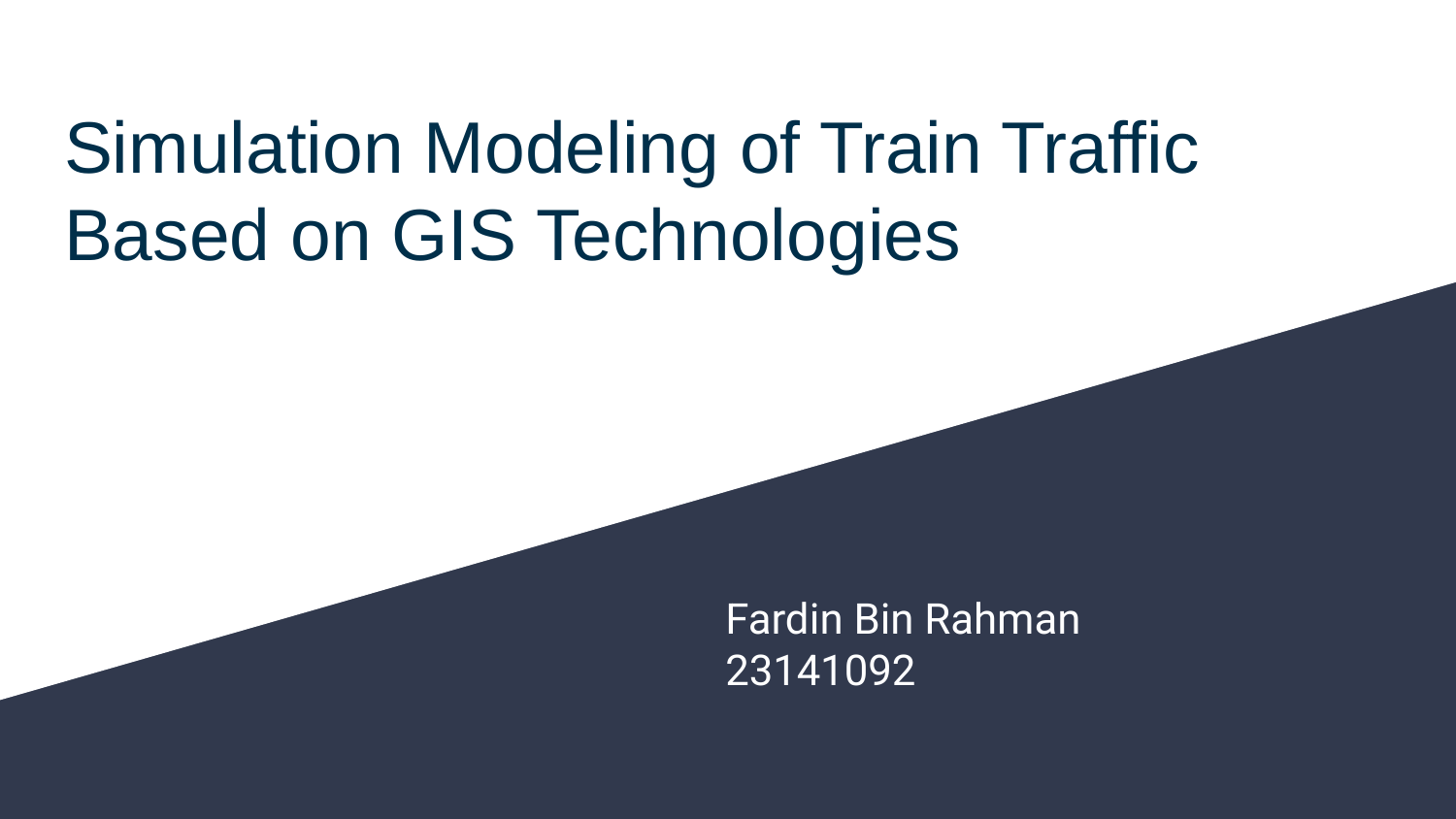

# Simulation Modeling of Train Traffic Based on GIS Technologies
Fardin Bin Rahman
23141092